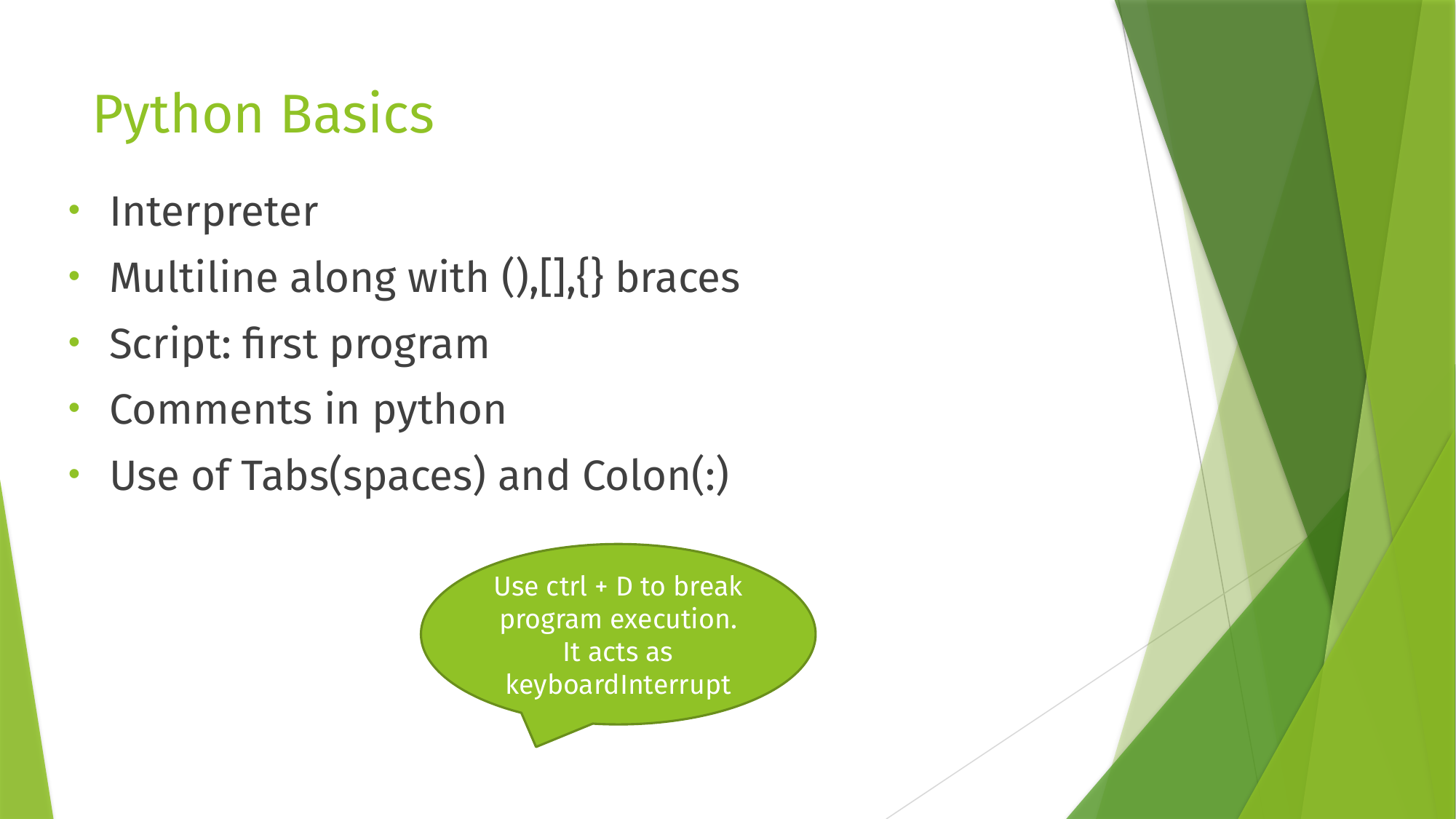

# Python Basics
Interpreter
Multiline along with (),[],{} braces
Script: first program
Comments in python
Use of Tabs(spaces) and Colon(:)

Use ctrl + D to break program execution.
It acts as keyboardInterrupt